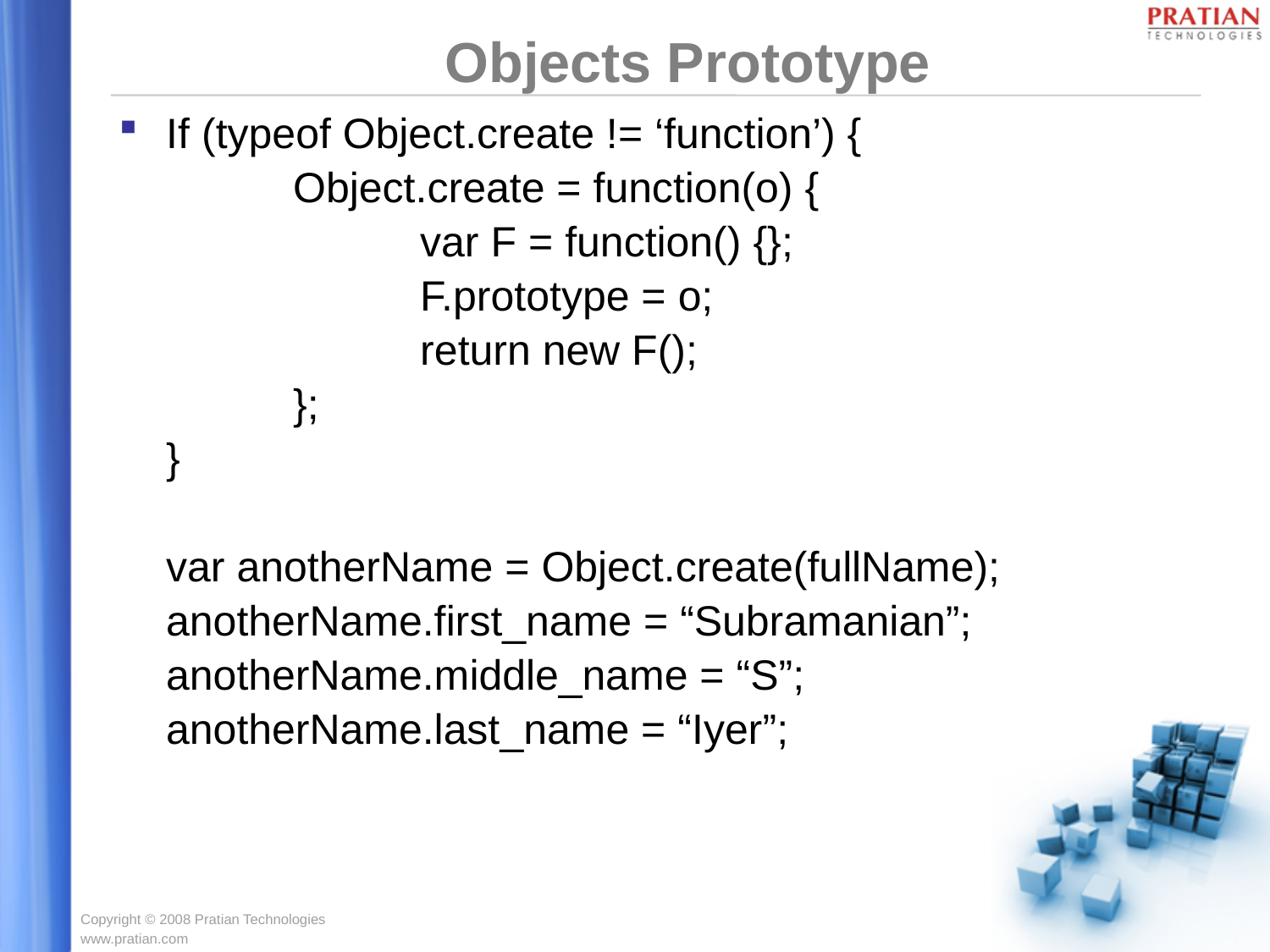

Objects Prototype
If (typeof Object.create != ‘function’) {
		Object.create = function(o) {
			var F = function() {};
			F.prototype = o;
			return new F();
		};
	}

	var anotherName = Object.create(fullName);
	anotherName.first_name = “Subramanian”;
	anotherName.middle_name = “S”;
	anotherName.last_name = “Iyer”;